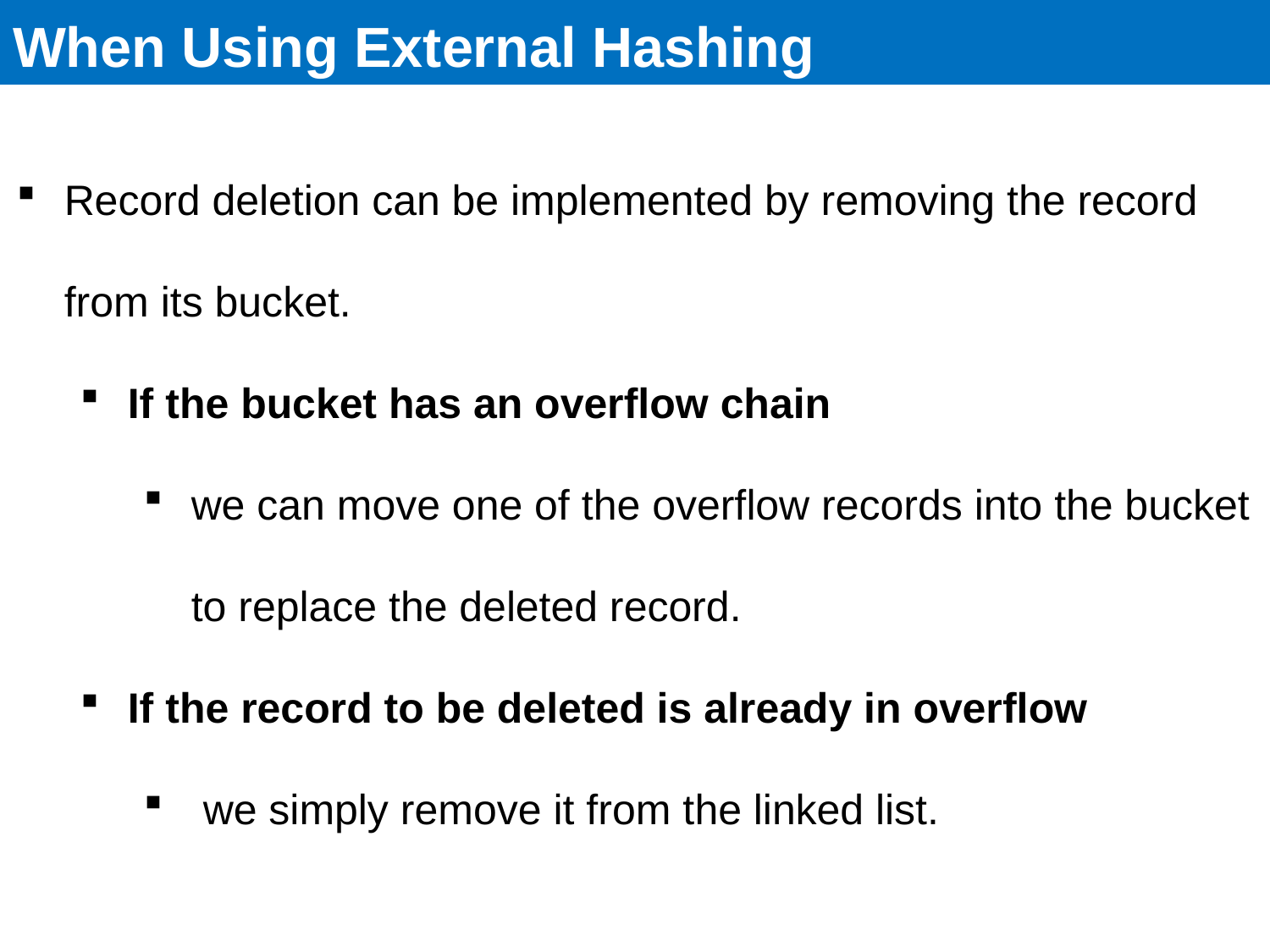

# When Using External Hashing
Record deletion can be implemented by removing the record from its bucket.
If the bucket has an overflow chain
we can move one of the overflow records into the bucket to replace the deleted record.
If the record to be deleted is already in overflow
 we simply remove it from the linked list.